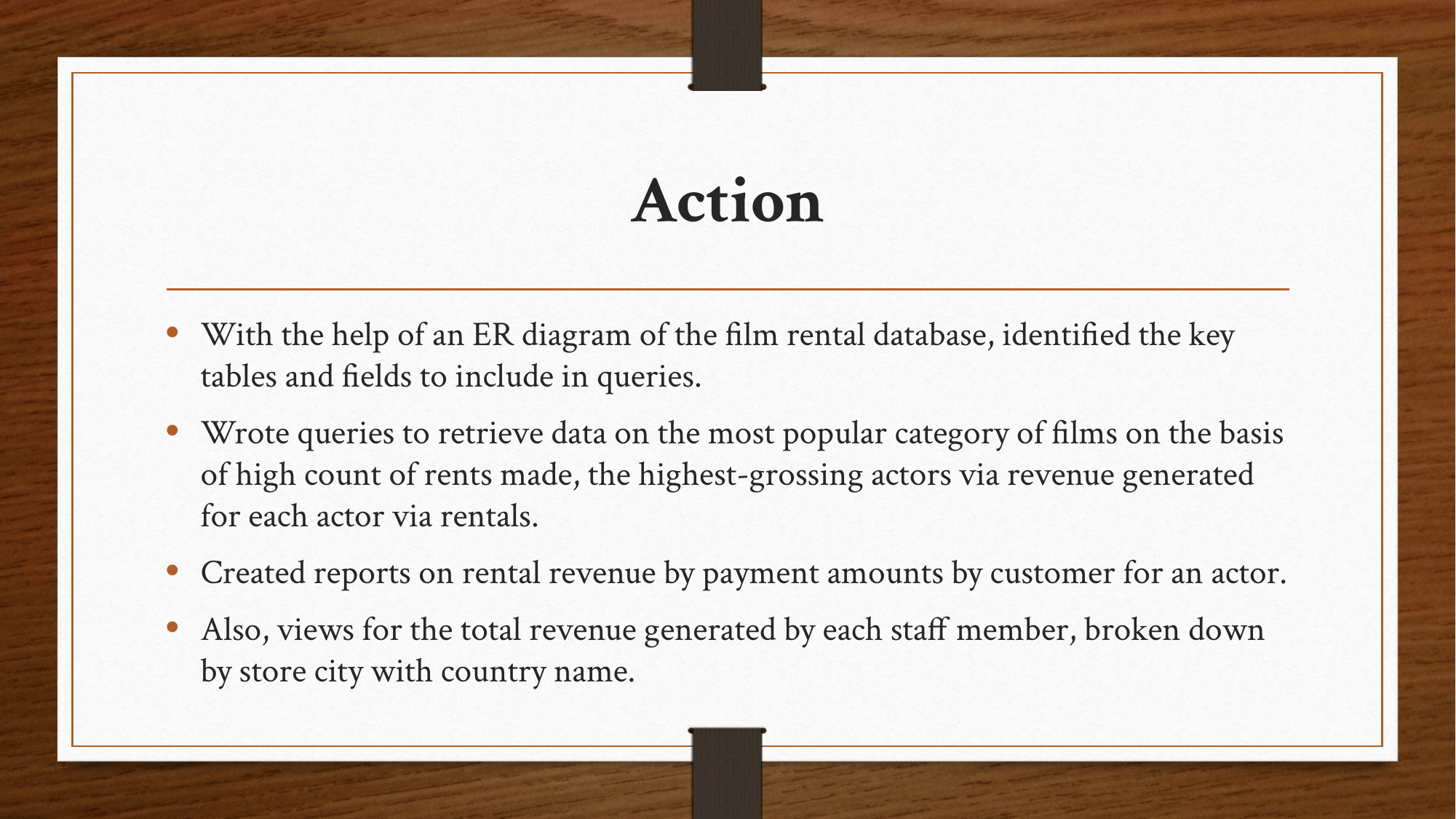

# Action
With the help of an ER diagram of the film rental database, identified the key tables and fields to include in queries.
Wrote queries to retrieve data on the most popular category of films on the basis of high count of rents made, the highest-grossing actors via revenue generated for each actor via rentals.
Created reports on rental revenue by payment amounts by customer for an actor.
Also, views for the total revenue generated by each staff member, broken down by store city with country name.